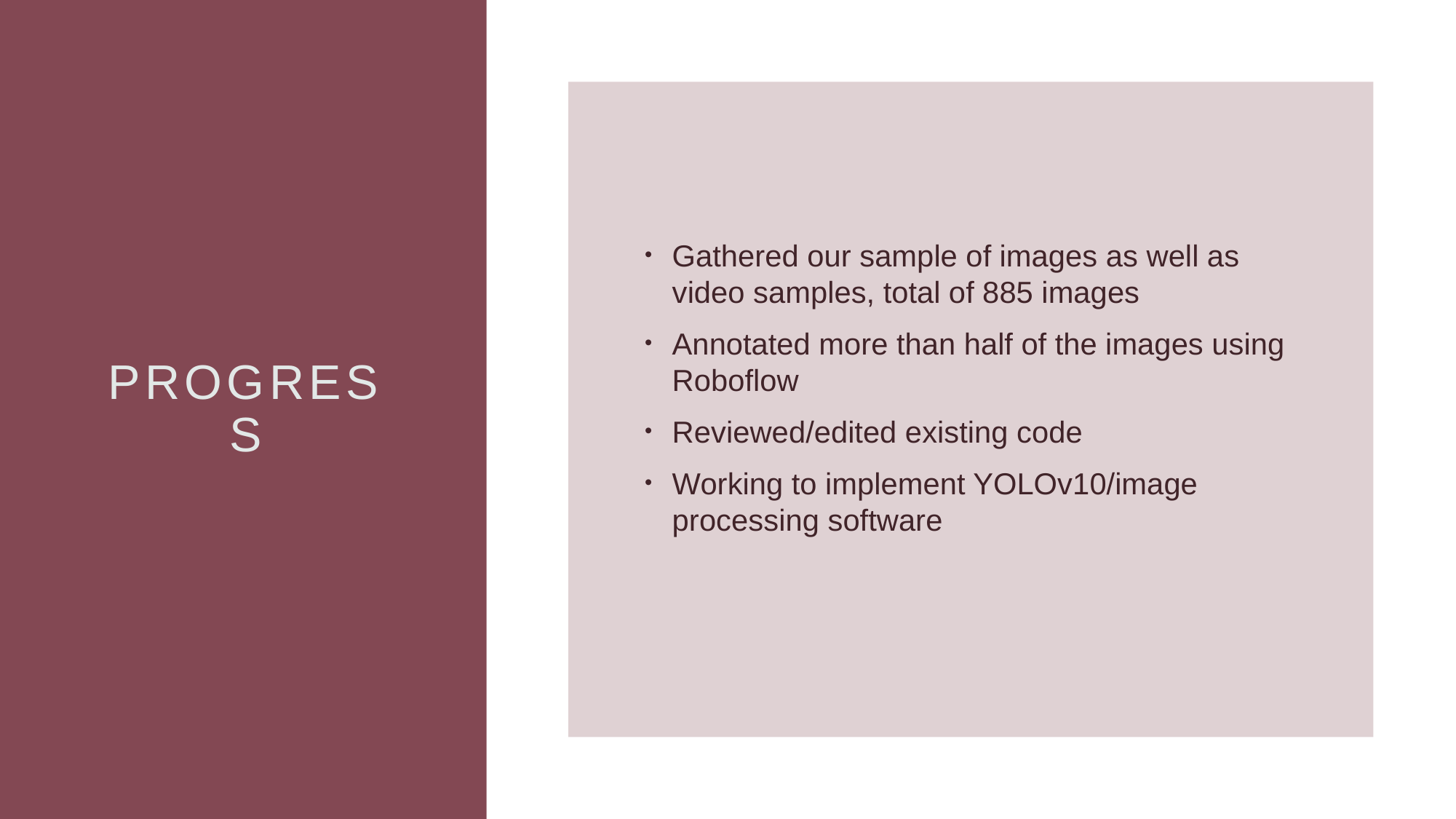

Gathered our sample of images as well as video samples, total of 885 images
Annotated more than half of the images using Roboflow
Reviewed/edited existing code
Working to implement YOLOv10/image processing software

# Progress